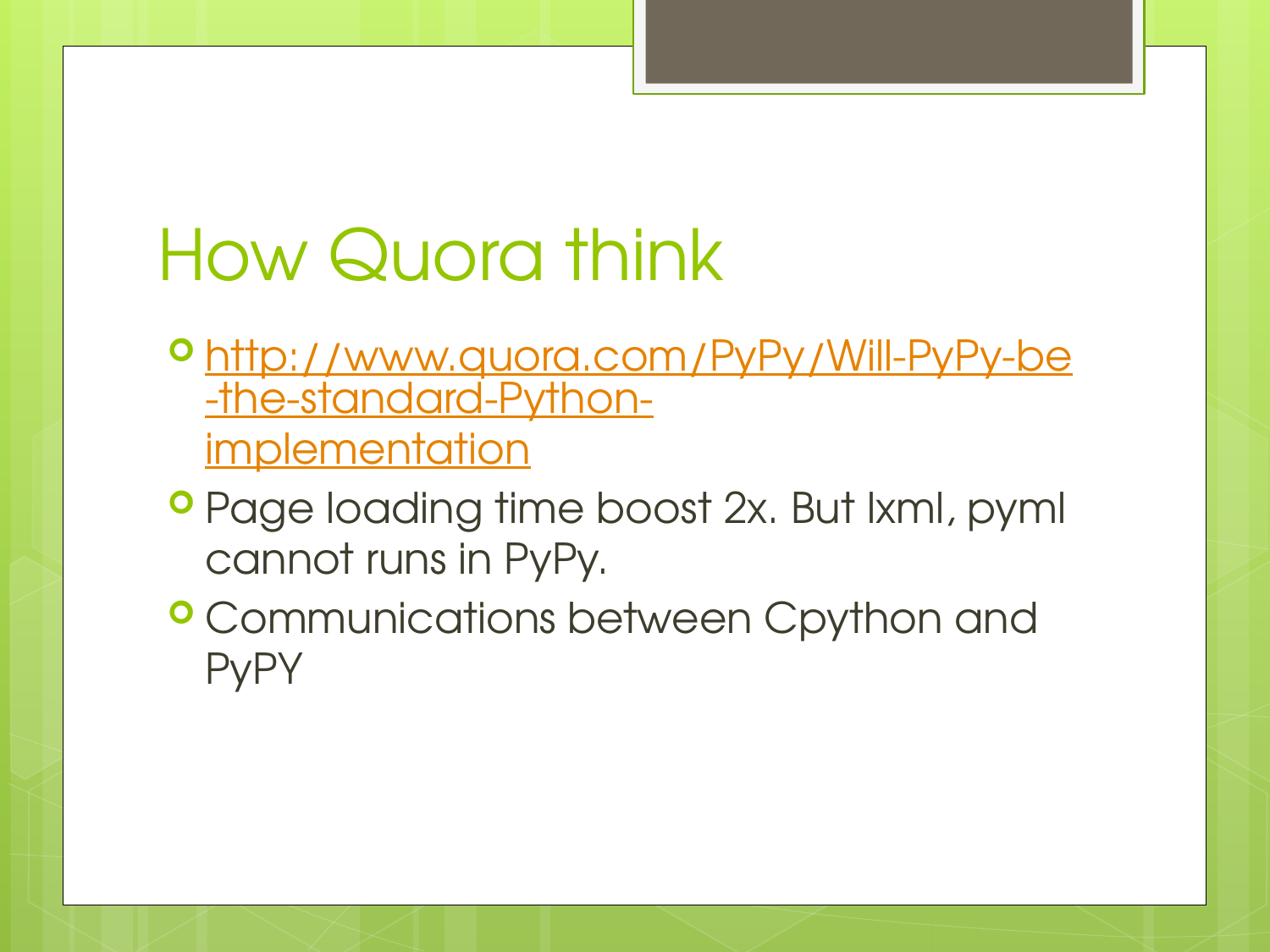

# How Quora think
http://www.quora.com/PyPy/Will-PyPy-be-the-standard-Python-implementation
Page loading time boost 2x. But lxml, pyml cannot runs in PyPy.
Communications between Cpython and PyPY